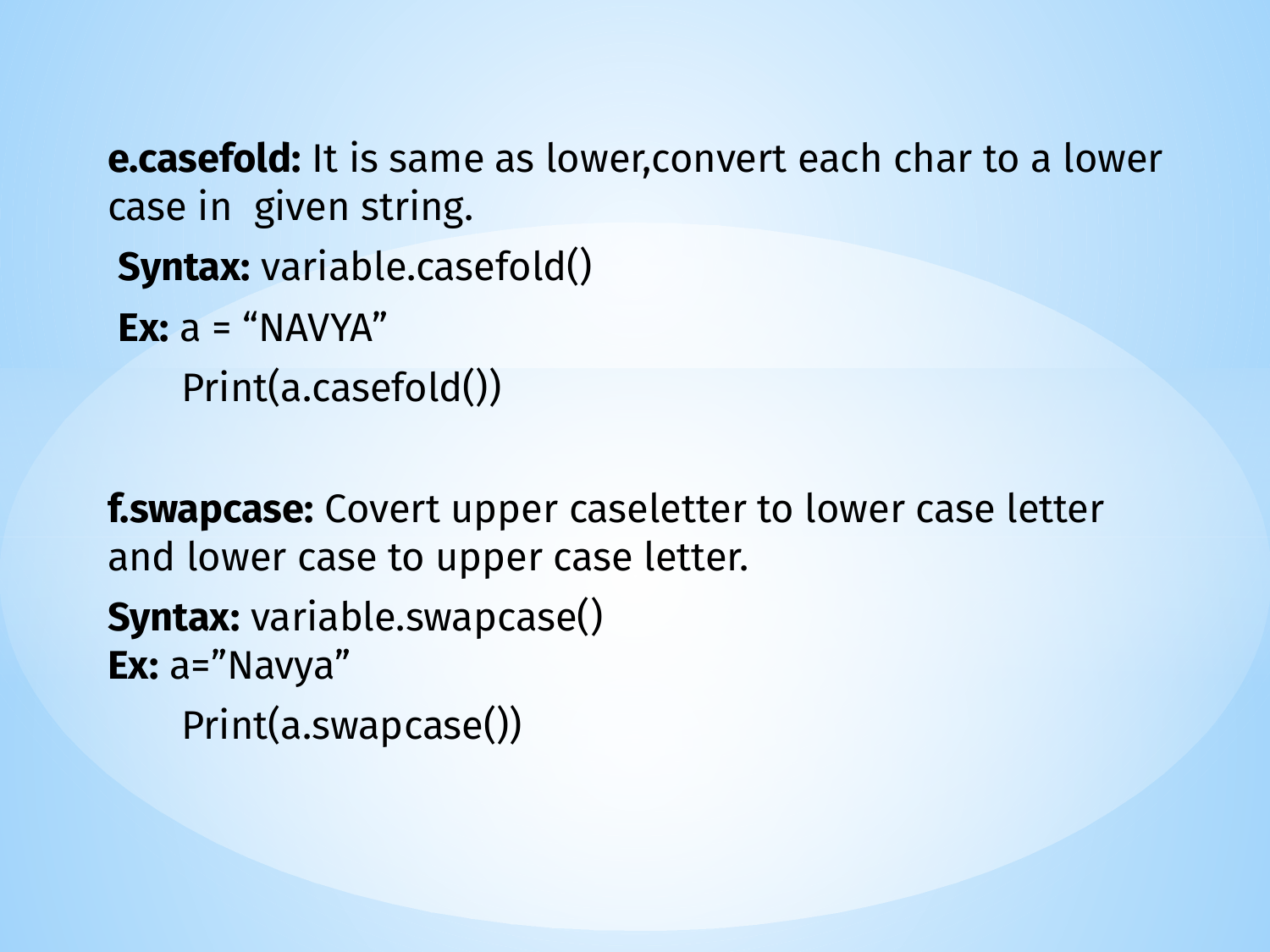

e.casefold: It is same as lower,convert each char to a lower case in  given string.
 Syntax: variable.casefold()
 Ex: a = “NAVYA”
       Print(a.casefold())

f.swapcase: Covert upper caseletter to lower case letter and lower case to upper case letter.
Syntax: variable.swapcase()
Ex: a=”Navya”
       Print(a.swapcase())